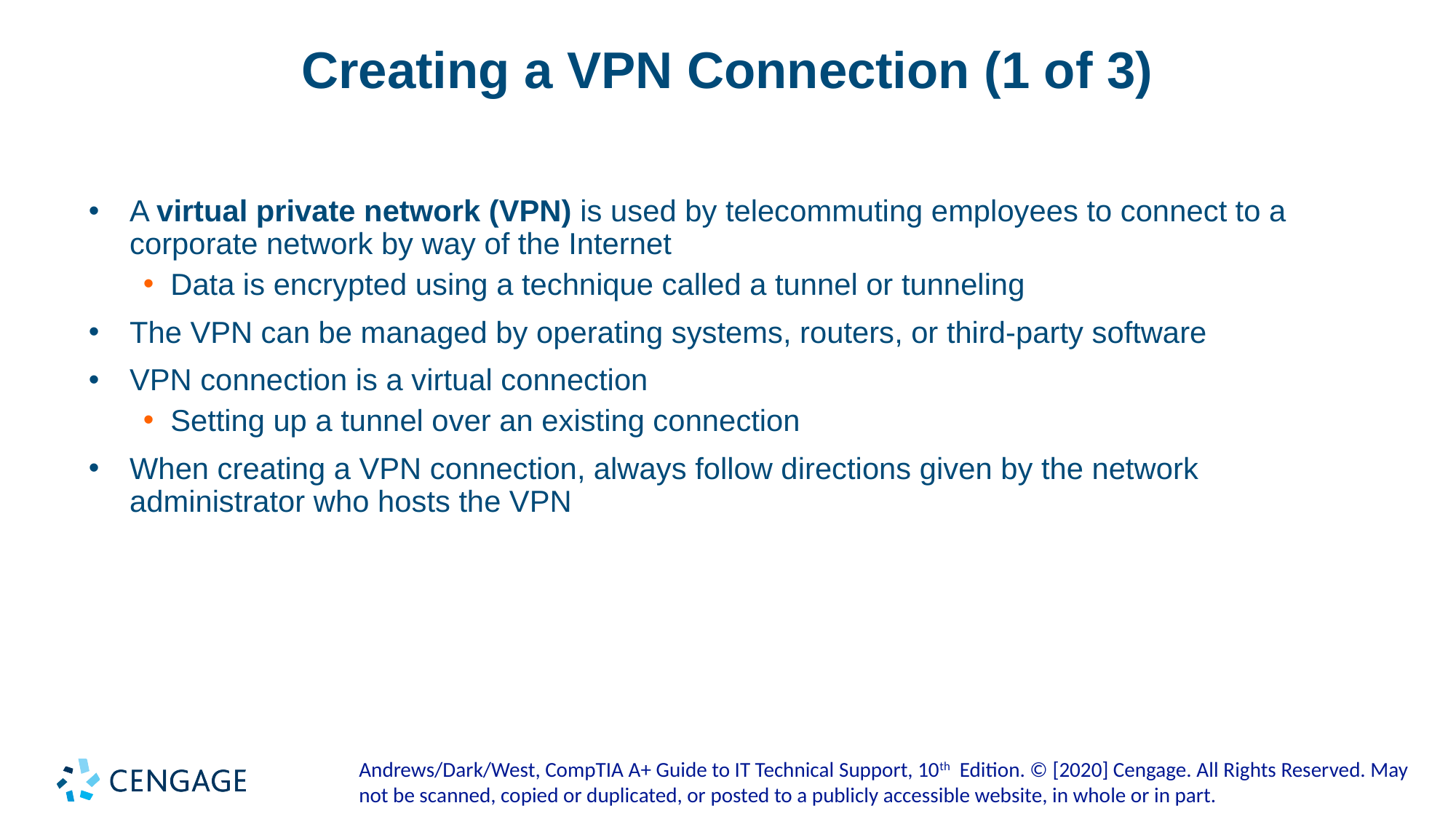

# Creating a VPN Connection (1 of 3)
A virtual private network (VPN) is used by telecommuting employees to connect to a corporate network by way of the Internet
Data is encrypted using a technique called a tunnel or tunneling
The VPN can be managed by operating systems, routers, or third-party software
VPN connection is a virtual connection
Setting up a tunnel over an existing connection
When creating a VPN connection, always follow directions given by the network administrator who hosts the VPN